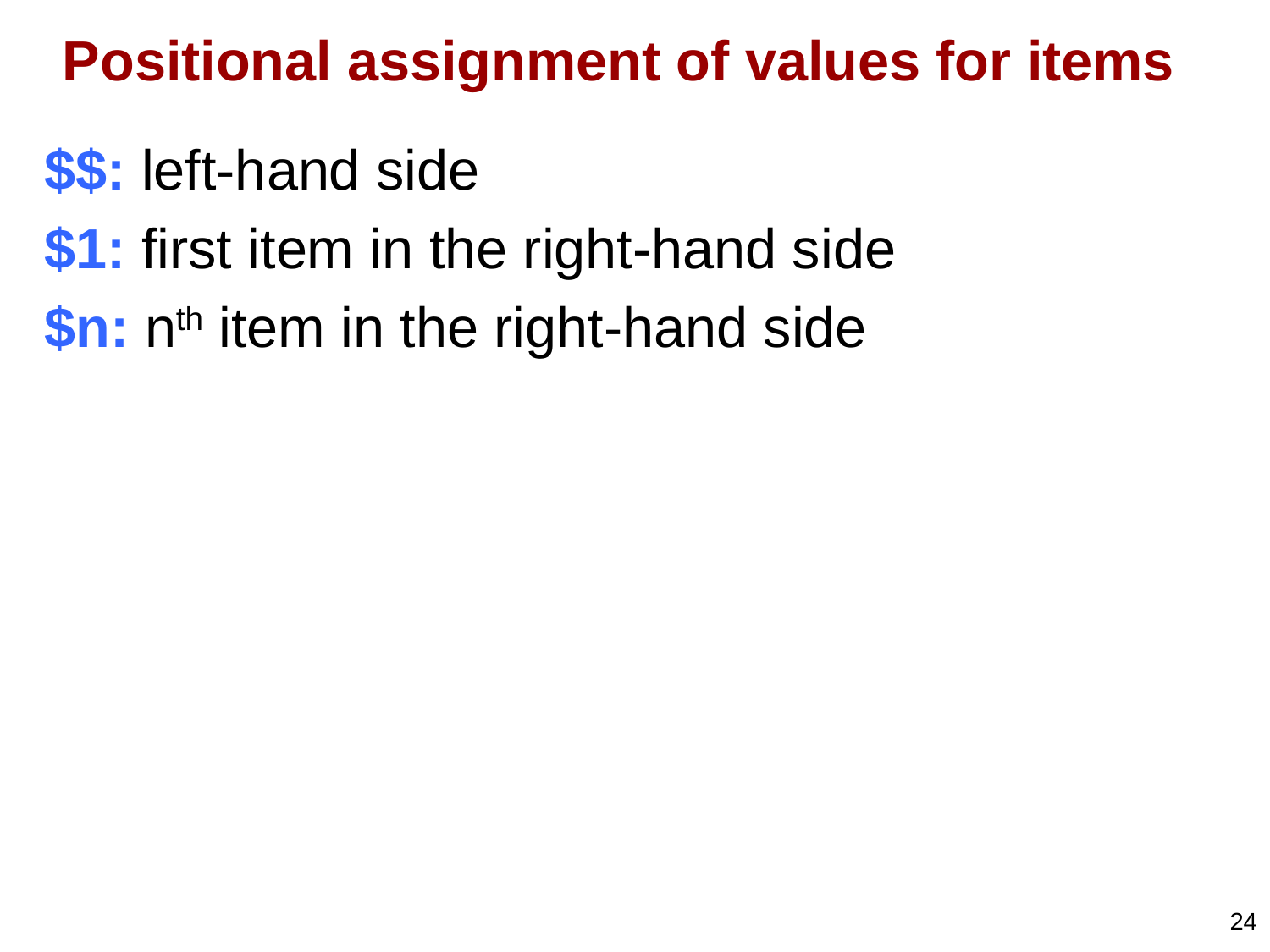

# Positional assignment of values for items
$$: left-hand side
$1: first item in the right-hand side
$n: nth item in the right-hand side
24